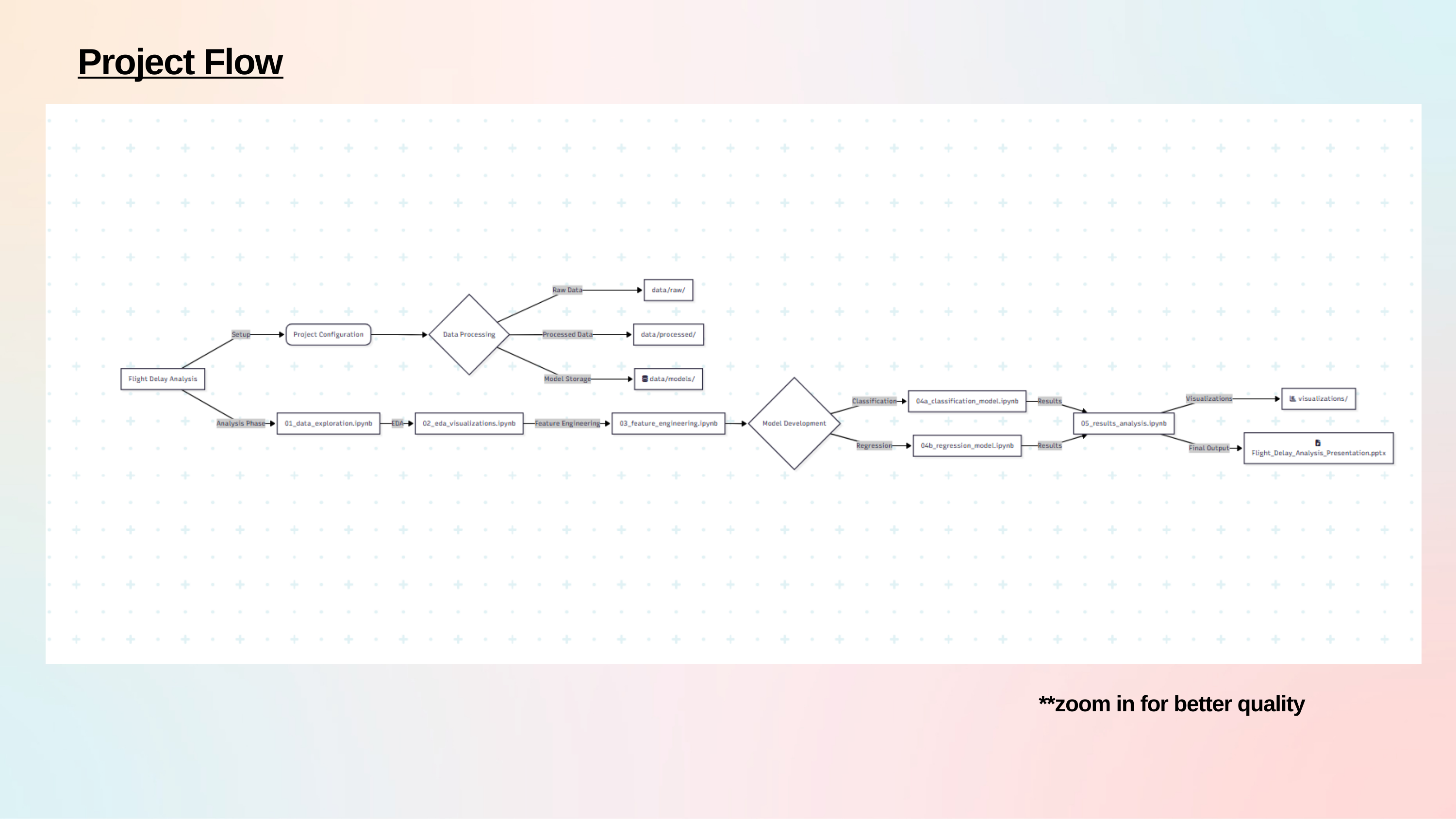

Project Flow

**zoom in for better quality